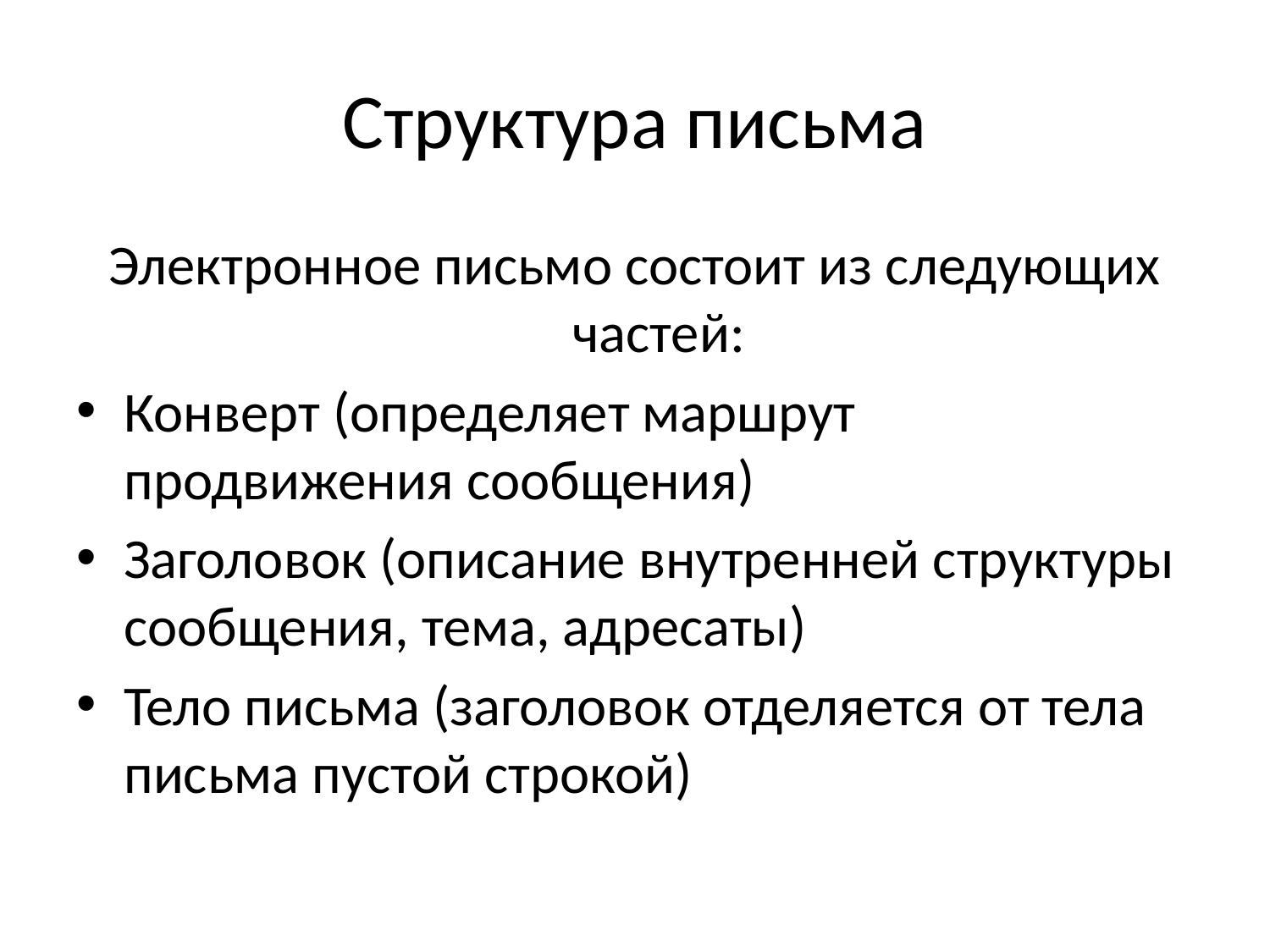

# Структура письма
Электронное письмо состоит из следующих частей:
Конверт (определяет маршрут продвижения сообщения)
Заголовок (описание внутренней структуры сообщения, тема, адресаты)
Тело письма (заголовок отделяется от тела письма пустой строкой)